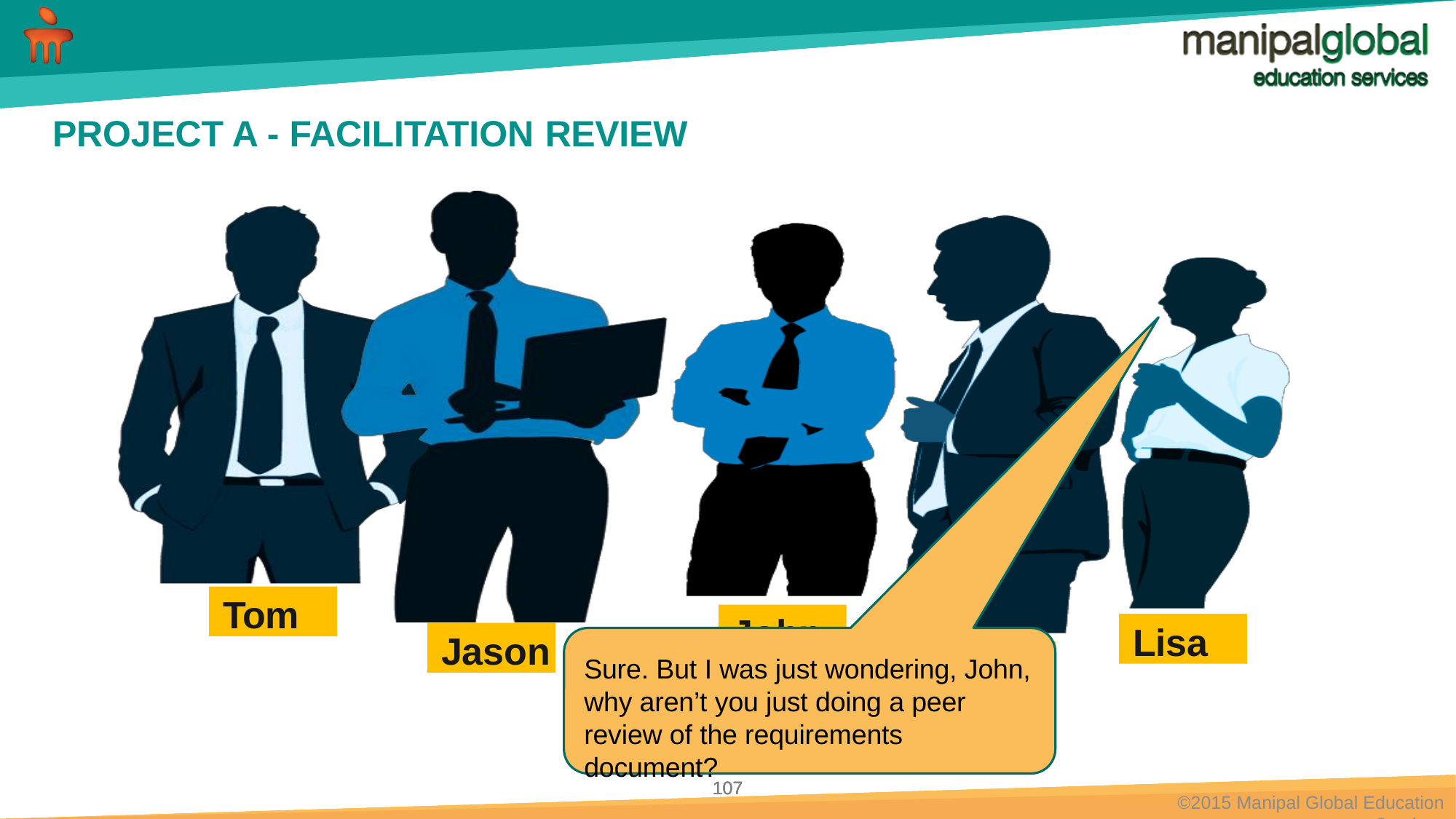

# PROJECT A - FACILITATION REVIEW

Tom
John
Lisa
Jason

Mike
Sure. But I was just wondering, John, why aren’t you just doing a peer review of the requirements document?